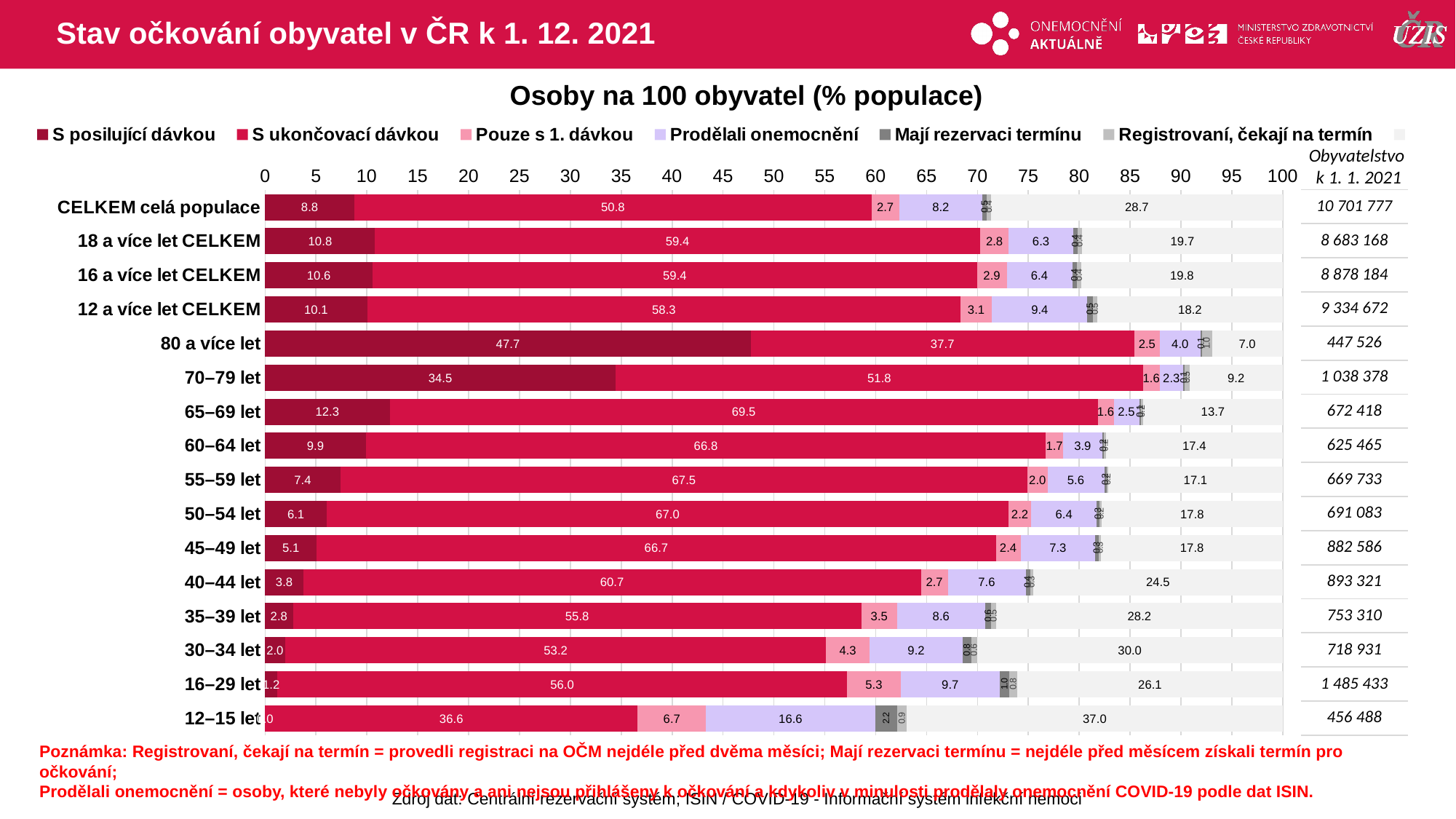

# Stav očkování obyvatel v ČR k 1. 12. 2021
Osoby na 100 obyvatel (% populace)

### Chart

| Category | S posilující dávkou | S ukončovací dávkou | Pouze s 1. dávkou | Prodělali onemocnění | Mají rezervaci termínu | Registrovaní, čekají na termín |   |
|---|---|---|---|---|---|---|---|
| CELKEM celá populace | 8.771898 | 50.8318 | 2.7058123 | 8.173157 | 0.4583258 | 0.4055027 | 28.653503 |
| 18 a více let CELKEM | 10.80934 | 59.44525 | 2.8285644 | 6.33262 | 0.4192825 | 0.4274477 | 19.737497 |
| 16 a více let CELKEM | 10.57355 | 59.39003 | 2.916824 | 6.449145 | 0.4406307 | 0.4369362 | 19.792888 |
| 12 a více let CELKEM | 10.05658 | 58.27635 | 3.1020908 | 9.370152 | 0.5254496 | 0.4648905 | 18.204485 |
| 80 a více let | 47.72326 | 37.69814 | 2.5127032 | 3.981221 | 0.1307187 | 1.0035171 | 6.9504342 |
| 70–79 let | 34.45759 | 51.80715 | 1.6436211 | 2.30523 | 0.1226914 | 0.4948102 | 9.1689154 |
| 65–69 let | 12.2641 | 69.54796 | 1.5819029 | 2.50603 | 0.1353325 | 0.2372036 | 13.727473 |
| 60–64 let | 9.902073 | 66.82804 | 1.6899427 | 3.850735 | 0.1821045 | 0.1576427 | 17.389462 |
| 55–59 let | 7.410266 | 67.49675 | 1.9879564 | 5.561619 | 0.2384532 | 0.1649911 | 17.139965 |
| 50–54 let | 6.069893 | 67.00078 | 2.2108777 | 6.448429 | 0.2763778 | 0.2140119 | 17.77963 |
| 45–49 let | 5.089362 | 66.72052 | 2.4487132 | 7.309203 | 0.3421763 | 0.251307 | 17.838715 |
| 40–44 let | 3.771545 | 60.6689 | 2.6554844 | 7.644956 | 0.4270581 | 0.3077281 | 24.524331 |
| 35–39 let | 2.752519 | 55.83239 | 3.5298881 | 8.625931 | 0.6267008 | 0.4579788 | 28.174589 |
| 30–34 let | 1.973625 | 53.16226 | 4.2674471 | 9.174594 | 0.8066143 | 0.5759941 | 30.039461 |
| 16–29 let | 1.201939 | 55.99377 | 5.2674203 | 9.71582 | 0.9660483 | 0.7701458 | 26.084852 |
| 12–15 let | 0.002191 | 36.6163 | 6.7051051 | 16.64425 | 2.1750846 | 0.9025429 | 36.954531 |
Obyvatelstvo
k 1. 1. 2021
| 10 701 777 |
| --- |
| 8 683 168 |
| 8 878 184 |
| 9 334 672 |
| 447 526 |
| 1 038 378 |
| 672 418 |
| 625 465 |
| 669 733 |
| 691 083 |
| 882 586 |
| 893 321 |
| 753 310 |
| 718 931 |
| 1 485 433 |
| 456 488 |
Poznámka: Registrovaní, čekají na termín = provedli registraci na OČM nejdéle před dvěma měsíci; Mají rezervaci termínu = nejdéle před měsícem získali termín pro očkování;
Prodělali onemocnění = osoby, které nebyly očkovány a ani nejsou přihlášeny k očkování a kdykoliv v minulosti prodělaly onemocnění COVID-19 podle dat ISIN.
Zdroj dat: Centrální rezervační systém; ISIN / COVID-19 - Informační systém infekční nemoci